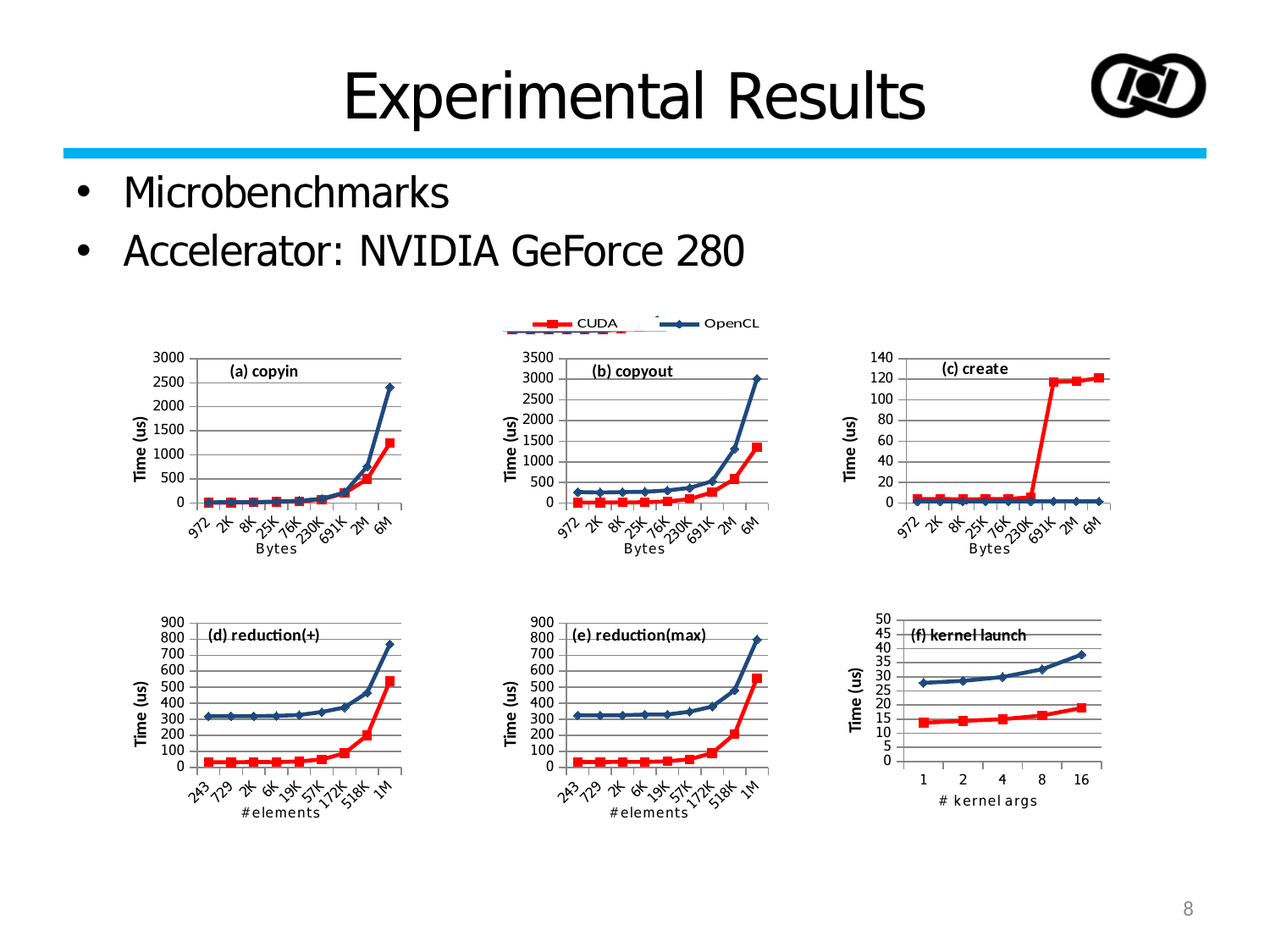

# Experimental Results
Microbenchmarks
Accelerator: NVIDIA GeForce 280

### Chart

| Category | CUDA | OpenCL |
|---|---|---|
| 15K | 14.099 | 19.004 |
| 45K | 16.96499999999999 | 23.56 |
| 136K | 23.893 | 30.780999999999974 |
| 410K | 47.209 | 54.0 |
| 1M | 61.53 | 69.95800000000001 |
| 3M | 161.647 | 163.473 |
| 10M | 403.458 | 610.203 |
| 32M | 1058.529 | 1547.531 |
| 97M | 3877.097 | 4503.679 |

### Chart: (a) copyin

| Category | CUDA | OpenCL |
|---|---|---|
| 972 | 11.435 | 18.587999999999987 |
| 2K | 12.923 | 20.434 |
| 8K | 16.848 | 23.067 |
| 25K | 27.17 | 34.044000000000004 |
| 76K | 33.903000000000006 | 51.085 |
| 230K | 76.87099999999998 | 90.756 |
| 691K | 208.57399999999998 | 221.45200000000014 |
| 2M | 501.346 | 763.508 |
| 6M | 1249.0939999999998 | 2407.583 |

### Chart: (b) copyout

| Category | CUDA | OpenCL |
|---|---|---|
| 972 | 14.913 | 270.0729999999997 |
| 2K | 16.515999999999988 | 259.52299999999974 |
| 8K | 18.851 | 269.41299999999967 |
| 25K | 24.16 | 278.0849999999997 |
| 76K | 42.687000000000005 | 309.089 |
| 230K | 99.267 | 370.687 |
| 691K | 265.75 | 532.889 |
| 2M | 588.229 | 1319.148 |
| 6M | 1358.506 | 3015.504 |

### Chart: (c) create

| Category | CUDA | OpenCL |
|---|---|---|
| 972 | 4.0569999999999995 | 1.784 |
| 2K | 4.198999999999995 | 1.79 |
| 8K | 3.7119999999999997 | 1.744999999999999 |
| 25K | 4.043 | 1.732999999999999 |
| 76K | 4.133 | 1.73 |
| 230K | 5.7639999999999985 | 1.7949999999999988 |
| 691K | 117.483 | 1.899 |
| 2M | 117.94400000000009 | 1.8109999999999988 |
| 6M | 121.218 | 1.788 |

### Chart: (d) reduction(+)

| Category | CUDA | OpenCL |
|---|---|---|
| 243 | 34.13800000000001 | 319.97099999999966 |
| 729 | 33.419000000000004 | 321.249 |
| 2K | 35.550000000000004 | 321.241 |
| 6K | 34.483999999999995 | 322.2309999999996 |
| 19K | 38.604000000000006 | 327.8589999999997 |
| 57K | 51.362 | 346.20599999999973 |
| 172K | 90.09 | 374.96999999999974 |
| 518K | 201.86200000000014 | 467.232 |
| 1M | 538.763 | 768.9449999999995 |

### Chart: (e) reduction(max)

| Category | CUDA | OpenCL |
|---|---|---|
| 243 | 35.410000000000004 | 325.867 |
| 729 | 34.932 | 325.5339999999996 |
| 2K | 36.101000000000006 | 326.387 |
| 6K | 35.732000000000035 | 330.57 |
| 19K | 39.496 | 330.9369999999995 |
| 57K | 52.42400000000001 | 348.2119999999996 |
| 172K | 91.246 | 380.137 |
| 518K | 209.401 | 481.41499999999974 |
| 1M | 558.0659999999995 | 797.55 |

### Chart: (f) kernel launch

| Category | CUDA | OpenCL |
|---|---|---|
| 1 | 13.684000000000001 | 27.86 |
| 2 | 14.354000000000006 | 28.552 |
| 4 | 14.953000000000008 | 29.934 |
| 8 | 16.276 | 32.658 |
| 16 | 18.939 | 37.883 |
8